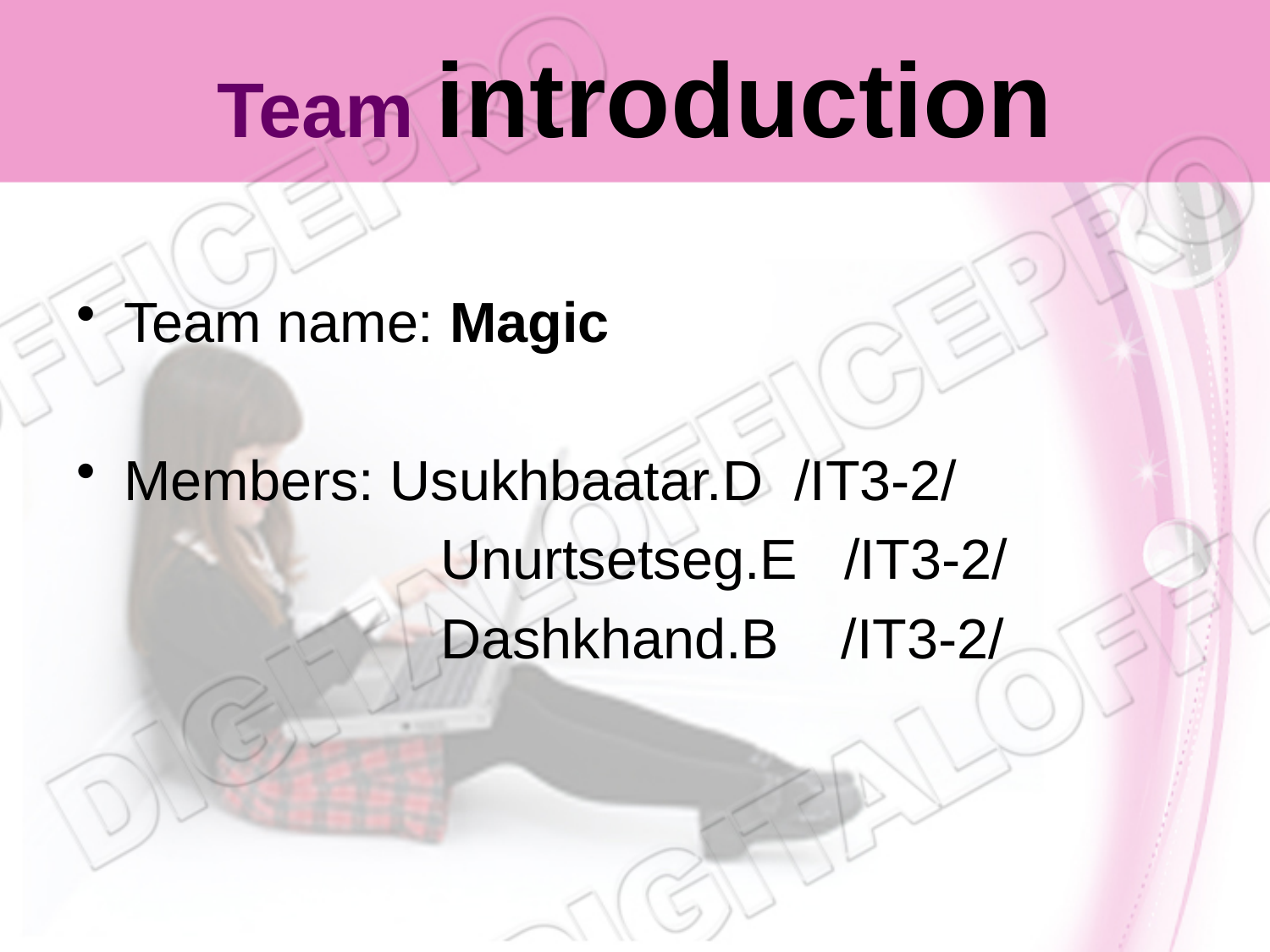

# Team introduction

Team name: Magic

Members: Usukhbaatar.D  /IT3-2/
	 		    Unurtsetseg.E   /IT3-2/
			    Dashkhand.B    /IT3-2/